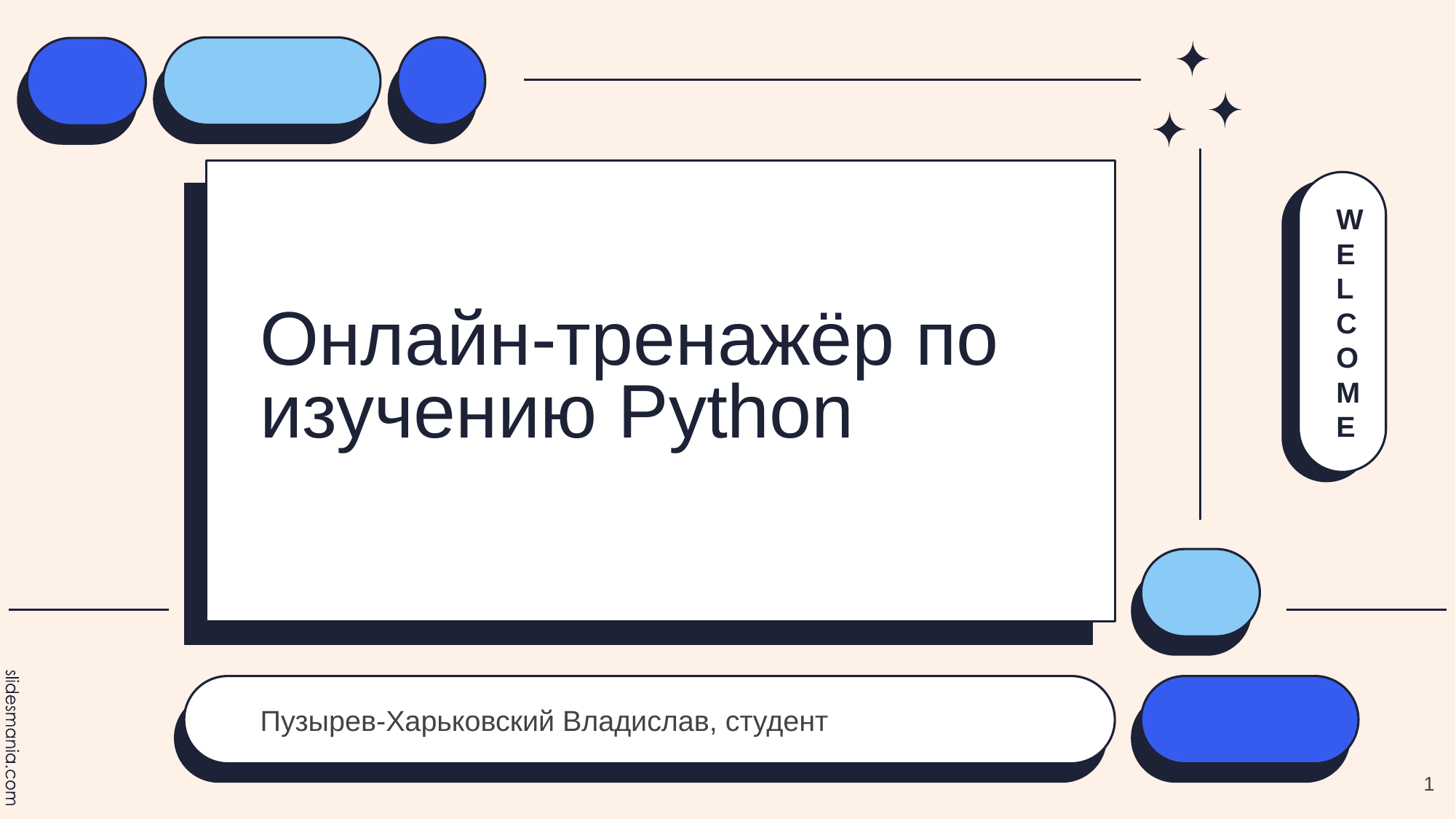

WELCOME
# Онлайн-тренажёр по изучению Python

Пузырев-Харьковский Владислав, студент
1